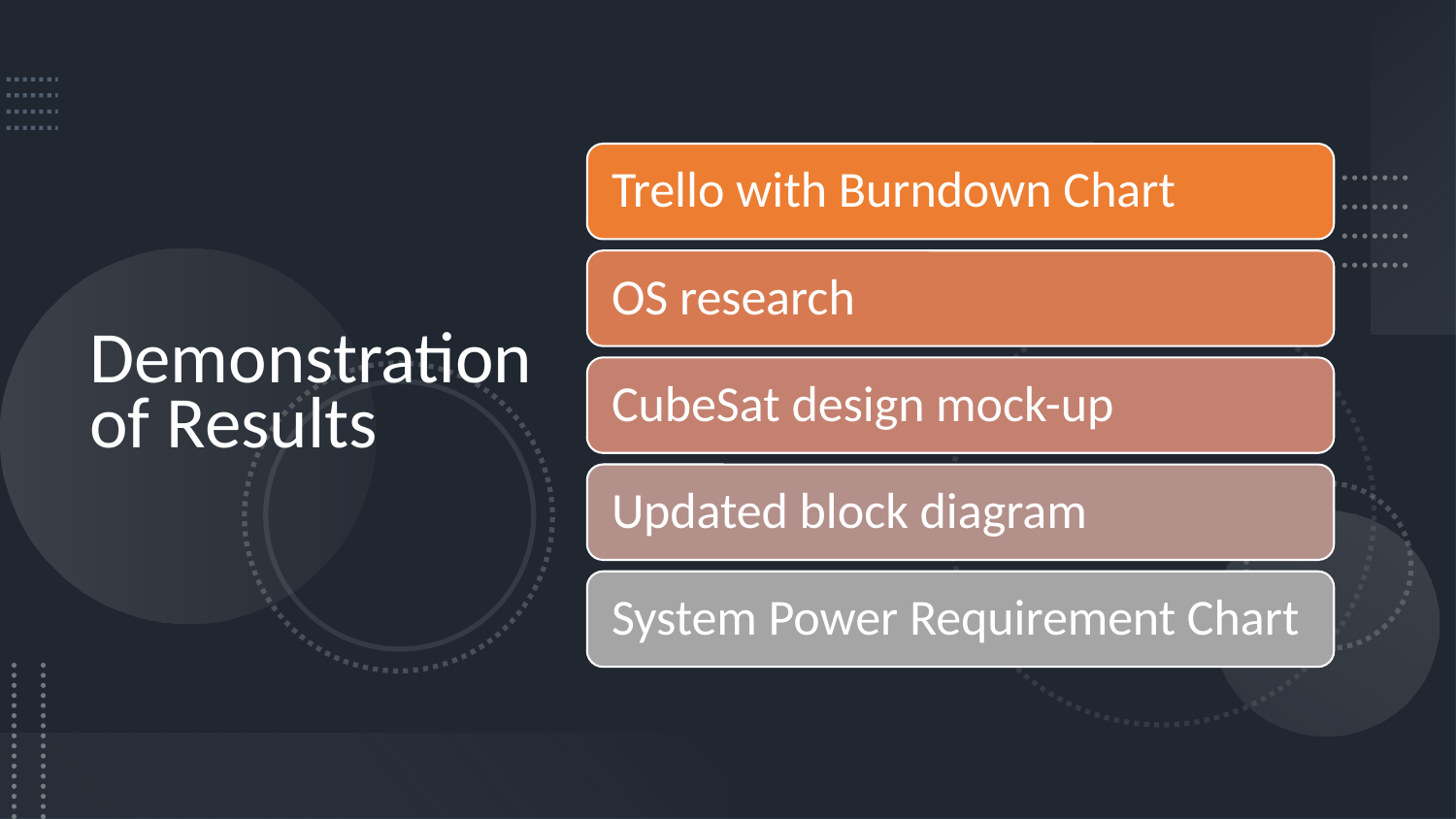

# Demonstration of Results
Trello with Burndown Chart
OS research
CubeSat design mock-up
Updated block diagram
System Power Requirement Chart